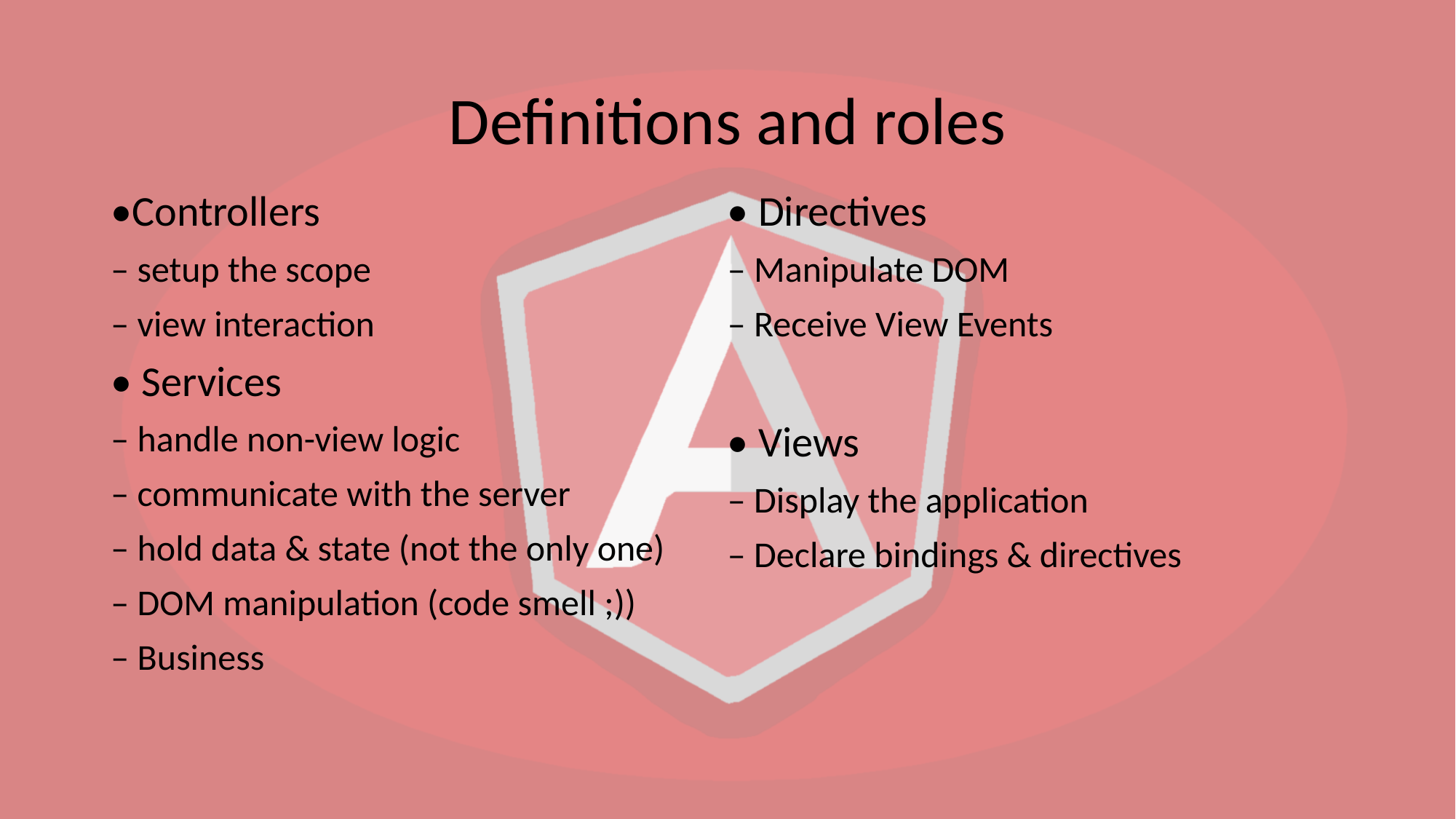

# Definitions and roles
•Controllers
– setup the scope
– view interaction
• Services
– handle non-view logic
– communicate with the server
– hold data & state (not the only one)
– DOM manipulation (code smell ;))
– Business

• Directives
– Manipulate DOM
– Receive View Events

• Views
– Display the application
– Declare bindings & directives